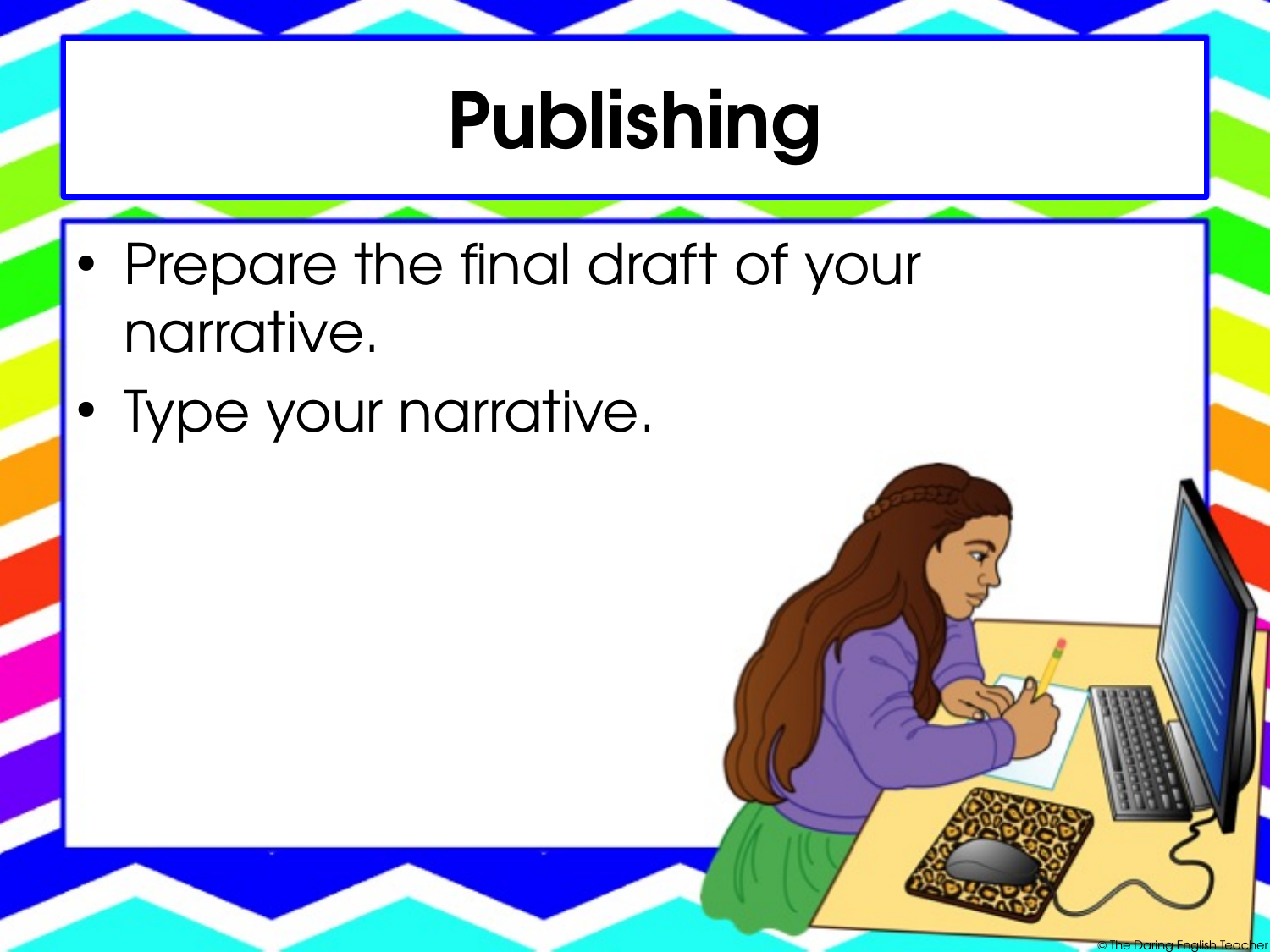

# Publishing
Prepare the final draft of your narrative.
Type your narrative.